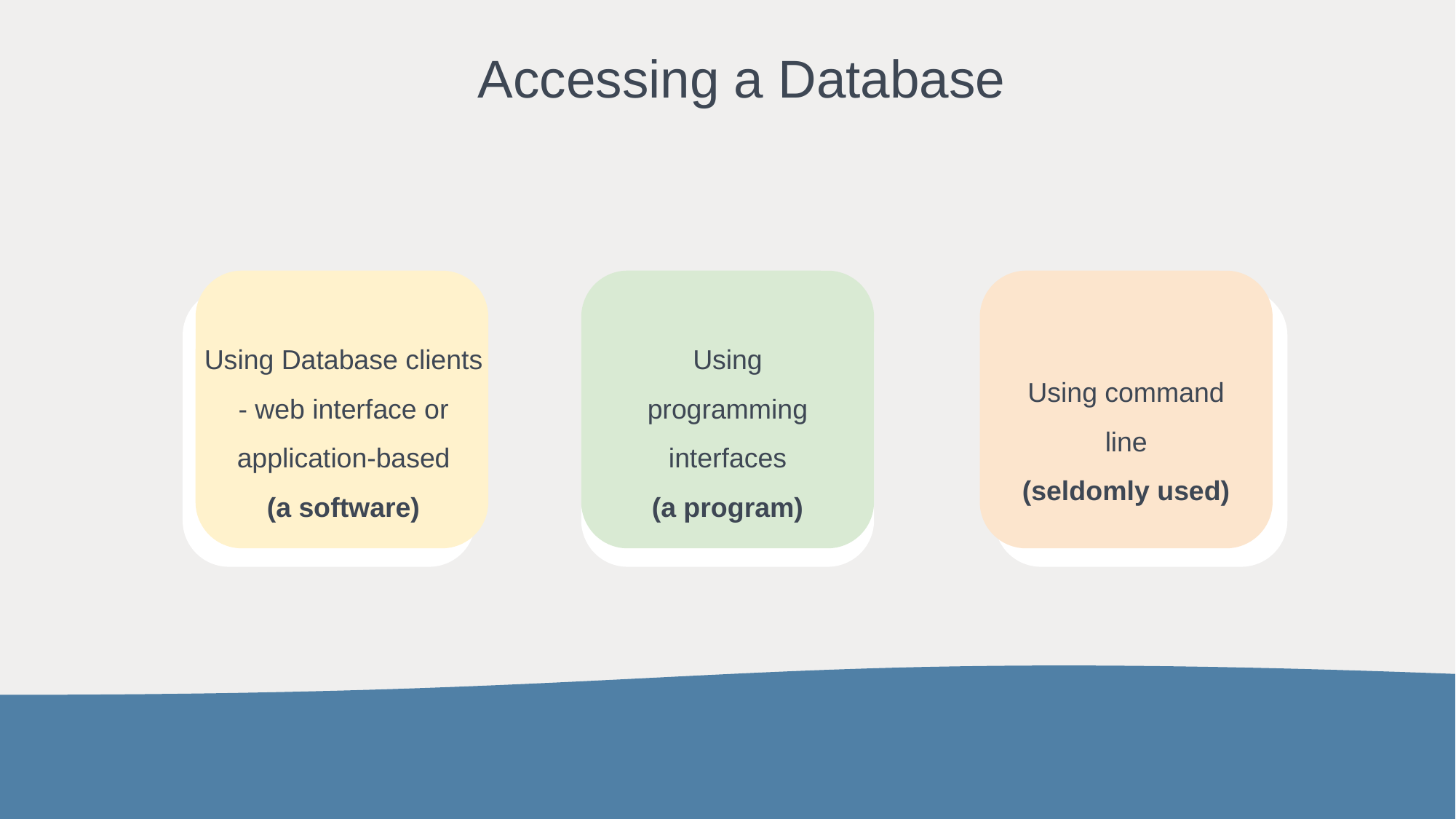

Accessing a Database

Using Database clients - web interface or application-based
(a software)
Using programming interfaces
(a program)
Using command line
(seldomly used)